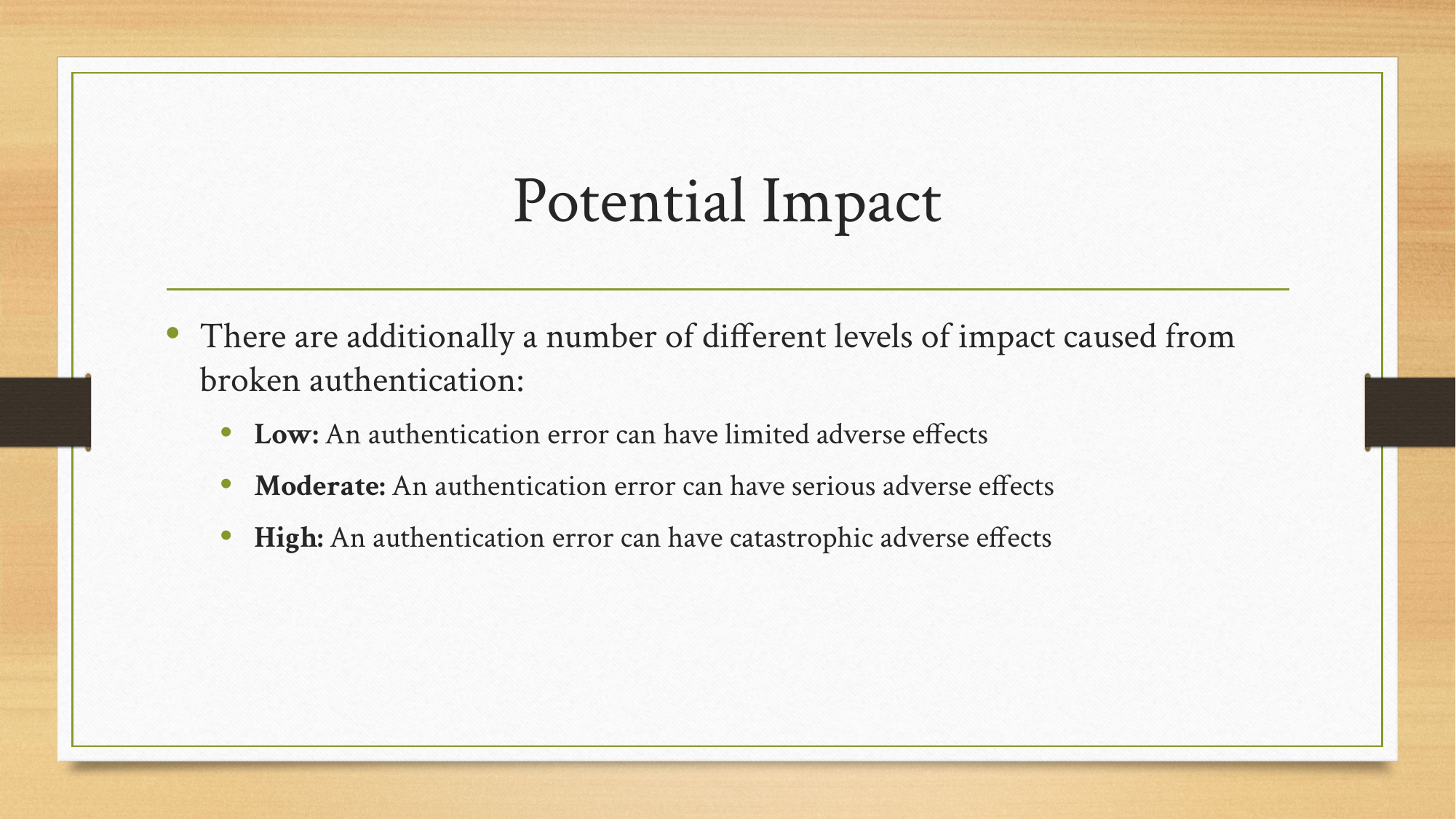

# Potential Impact
There are additionally a number of different levels of impact caused from broken authentication:
Low: An authentication error can have limited adverse effects
Moderate: An authentication error can have serious adverse effects
High: An authentication error can have catastrophic adverse effects